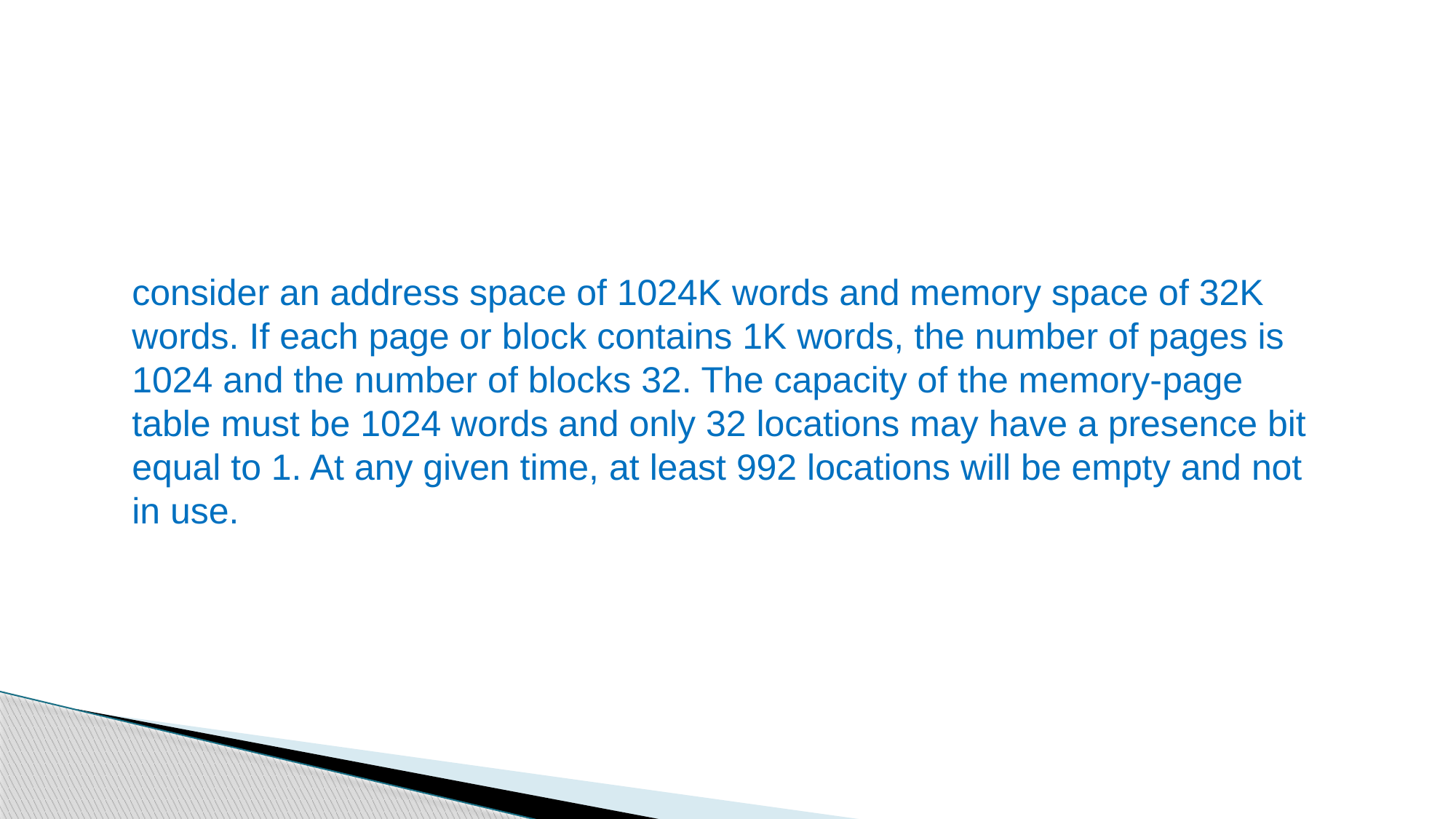

consider an address space of 1024K words and memory space of 32K words. If each page or block contains 1K words, the number of pages is 1024 and the number of blocks 32. The capacity of the memory-page table must be 1024 words and only 32 locations may have a presence bit equal to 1. At any given time, at least 992 locations will be empty and not in use.